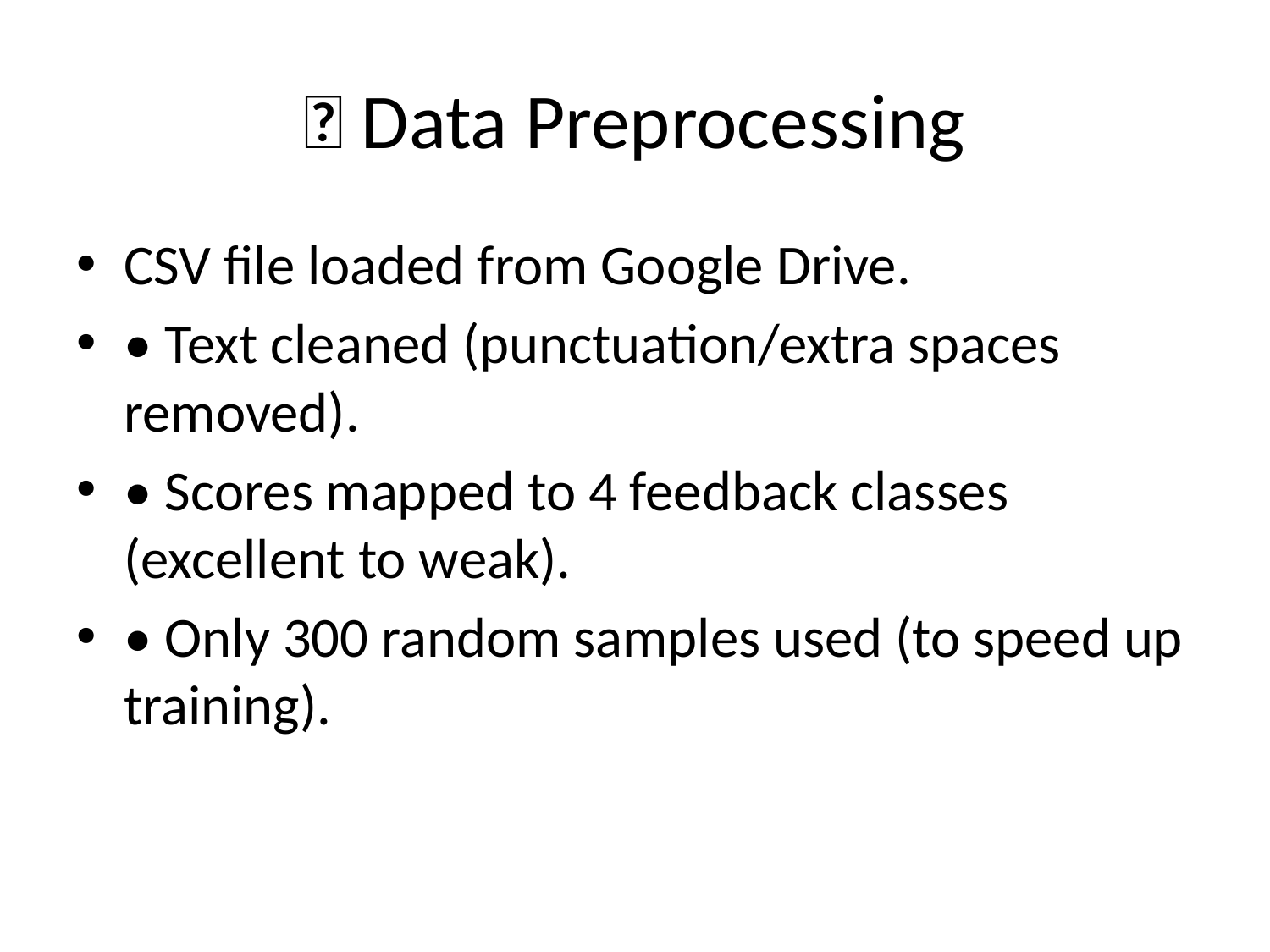

# 🧹 Data Preprocessing
CSV file loaded from Google Drive.
• Text cleaned (punctuation/extra spaces removed).
• Scores mapped to 4 feedback classes (excellent to weak).
• Only 300 random samples used (to speed up training).